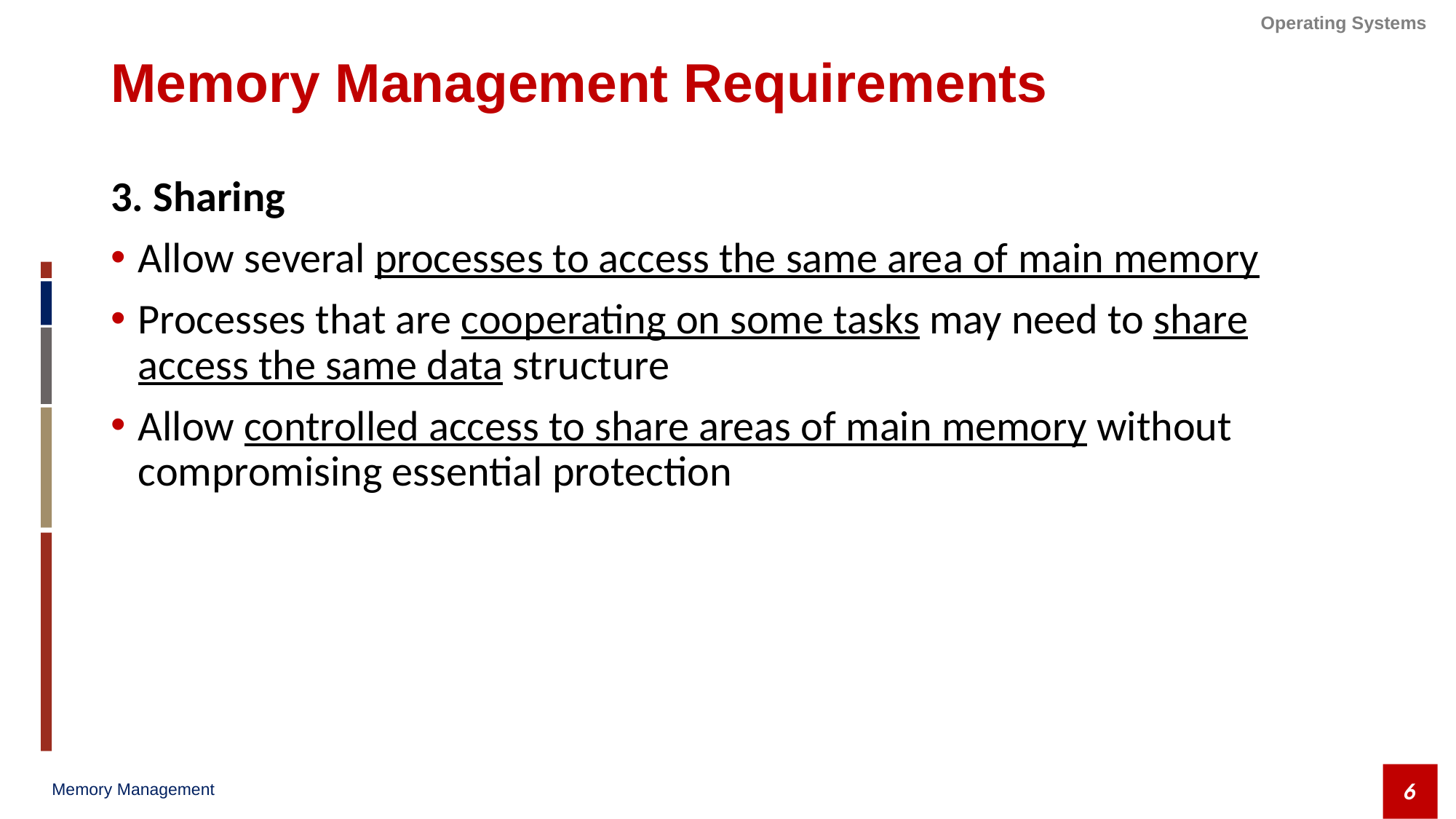

# Memory Management Requirements
3. Sharing
Allow several processes to access the same area of main memory
Processes that are cooperating on some tasks may need to share access the same data structure
Allow controlled access to share areas of main memory without compromising essential protection